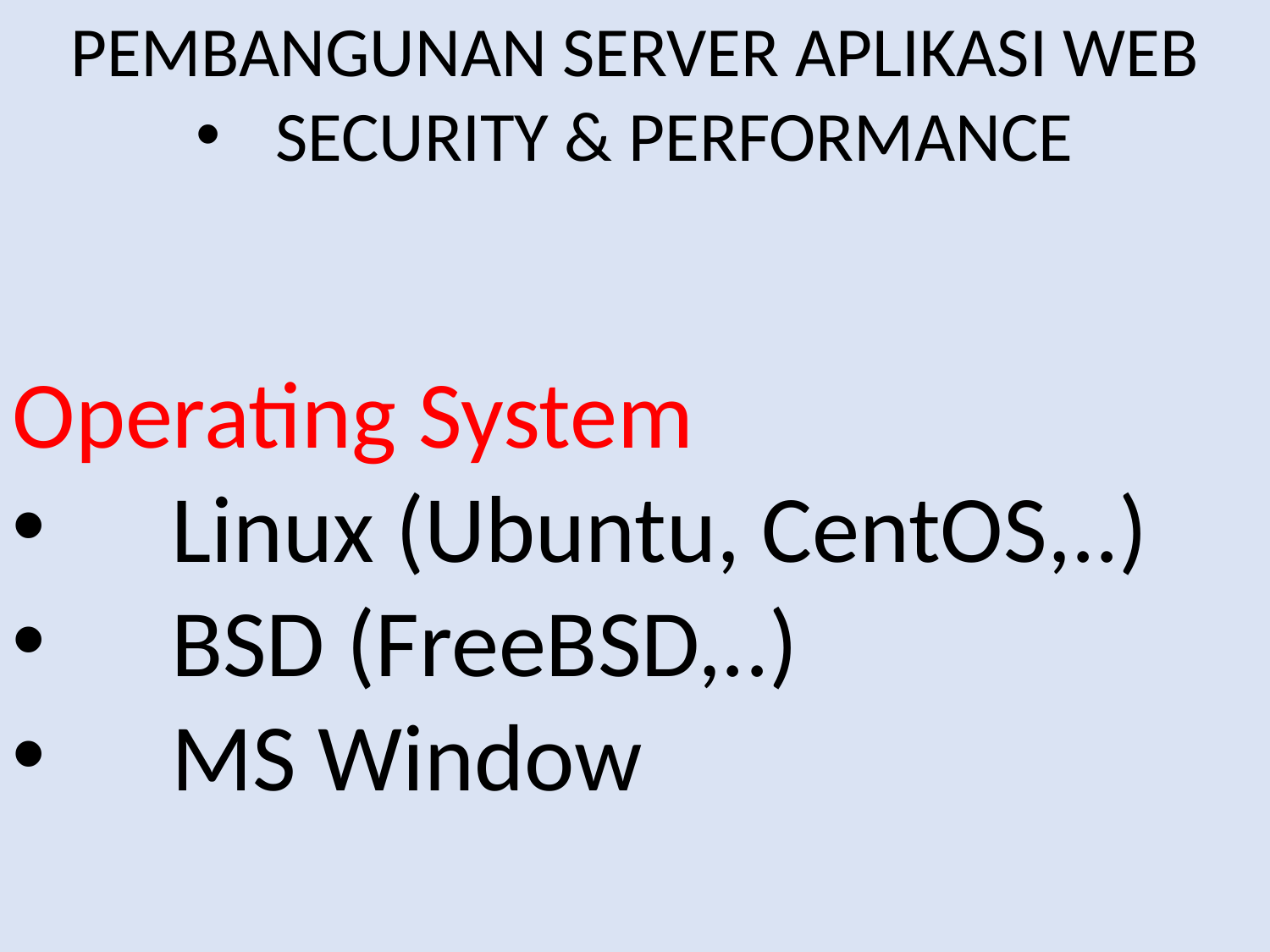

PEMBANGUNAN SERVER APLIKASI WEB
SECURITY & PERFORMANCE
Operating System
Linux (Ubuntu, CentOS,..)
BSD (FreeBSD,..)
MS Window